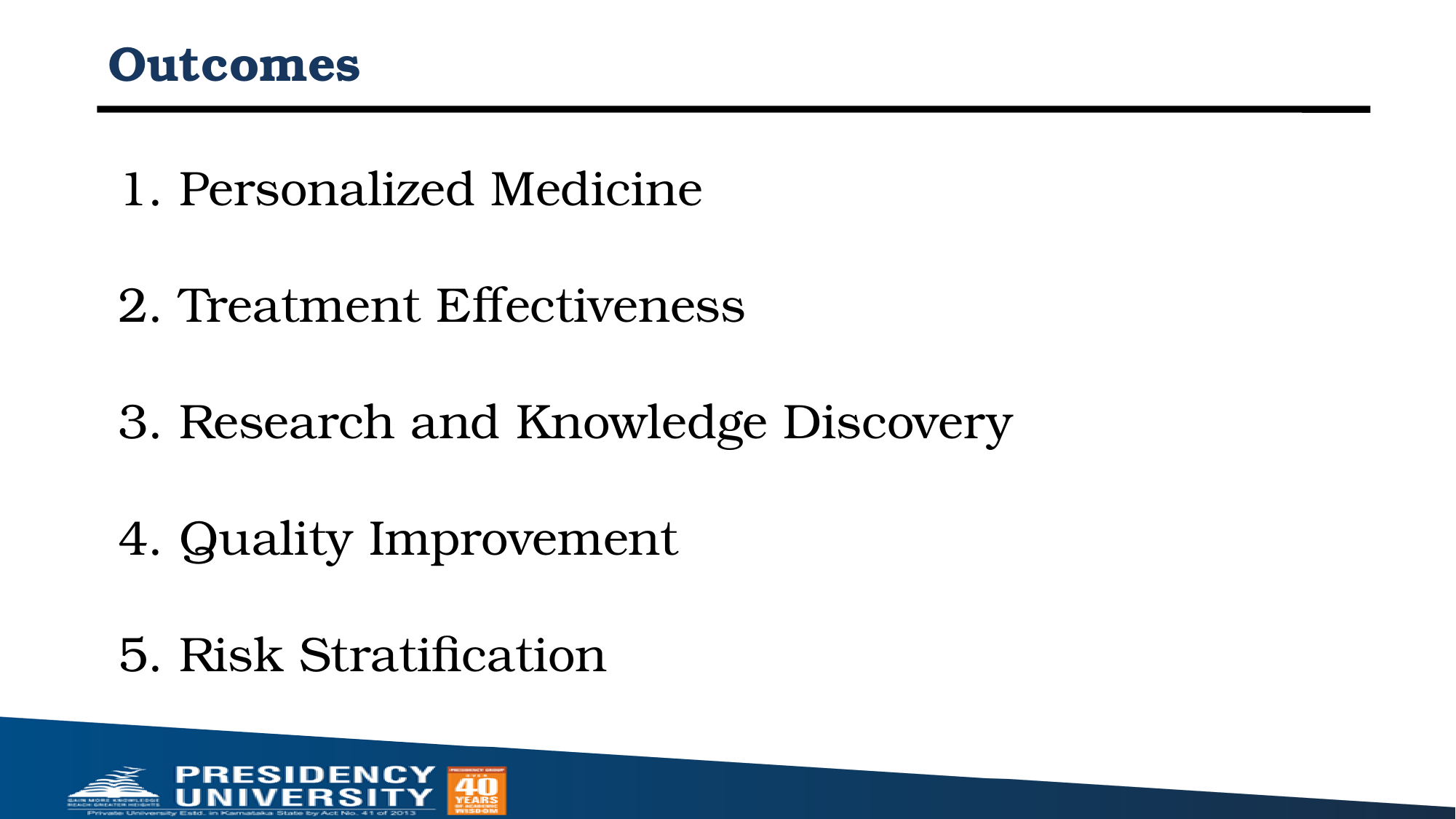

# Outcomes

1. Personalized Medicine

2. Treatment Effectiveness

3. Research and Knowledge Discovery

4. Quality Improvement

5. Risk Stratification